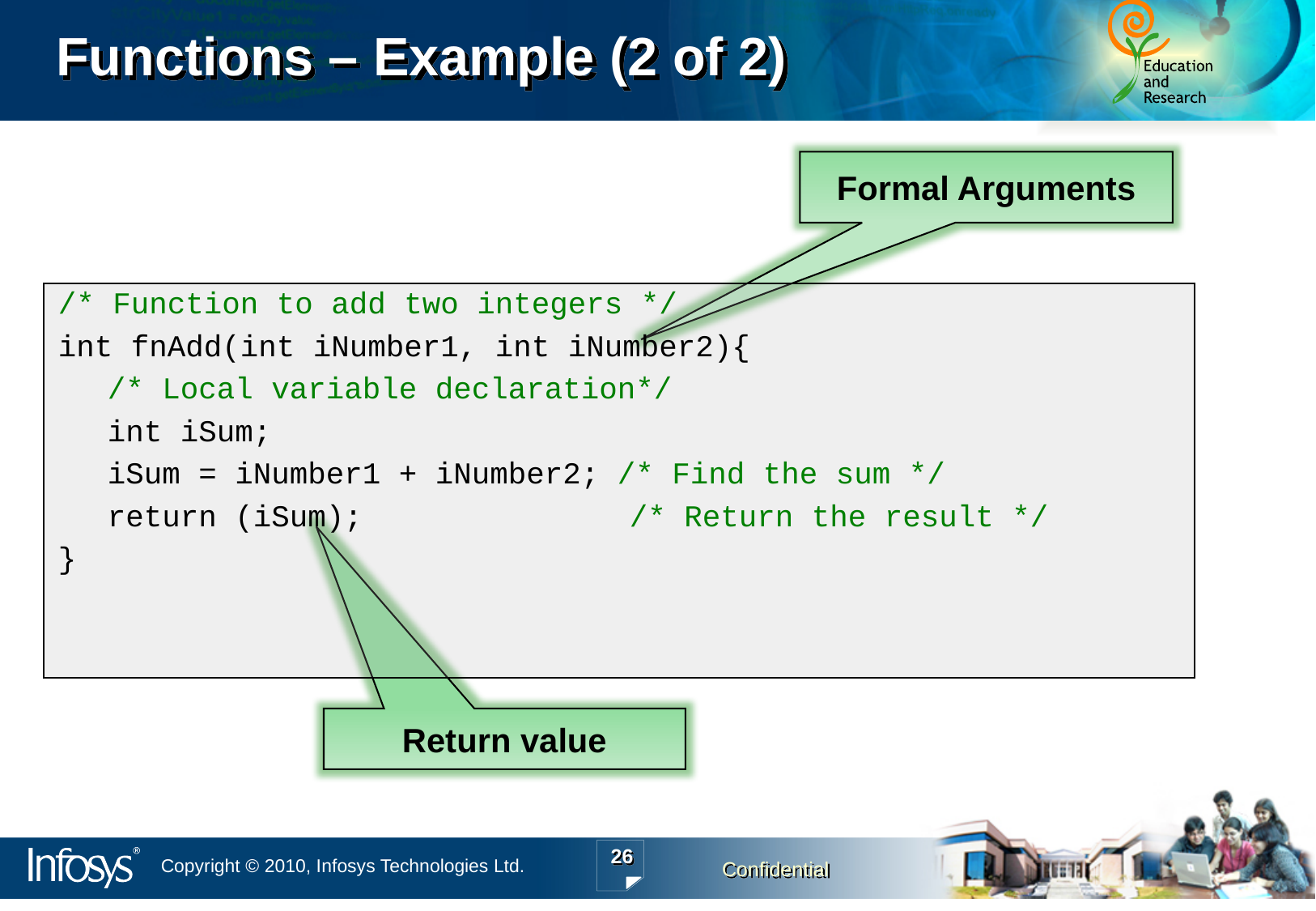

# Functions – Example (2 of 2)
Formal Arguments
/* Function to add two integers */
int fnAdd(int iNumber1, int iNumber2){
	 /* Local variable declaration*/
	 int iSum;
	 iSum = iNumber1 + iNumber2; /* Find the sum */
	 return (iSum); 		   /* Return the result */
}
Return value